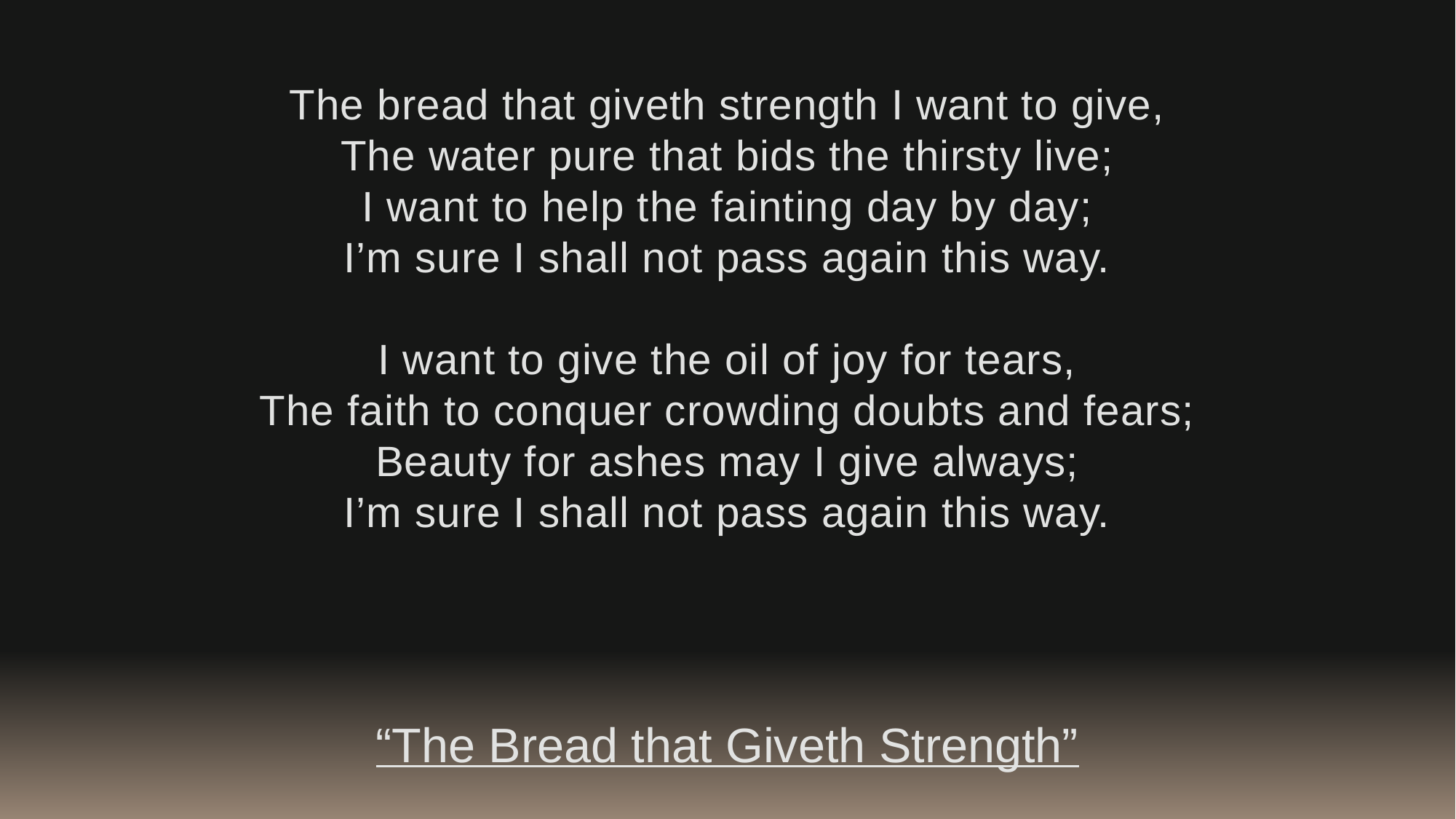

The bread that giveth strength I want to give,
The water pure that bids the thirsty live;
I want to help the fainting day by day;
I’m sure I shall not pass again this way.

I want to give the oil of joy for tears,
The faith to conquer crowding doubts and fears;
Beauty for ashes may I give always;
I’m sure I shall not pass again this way.

“The Bread that Giveth Strength”